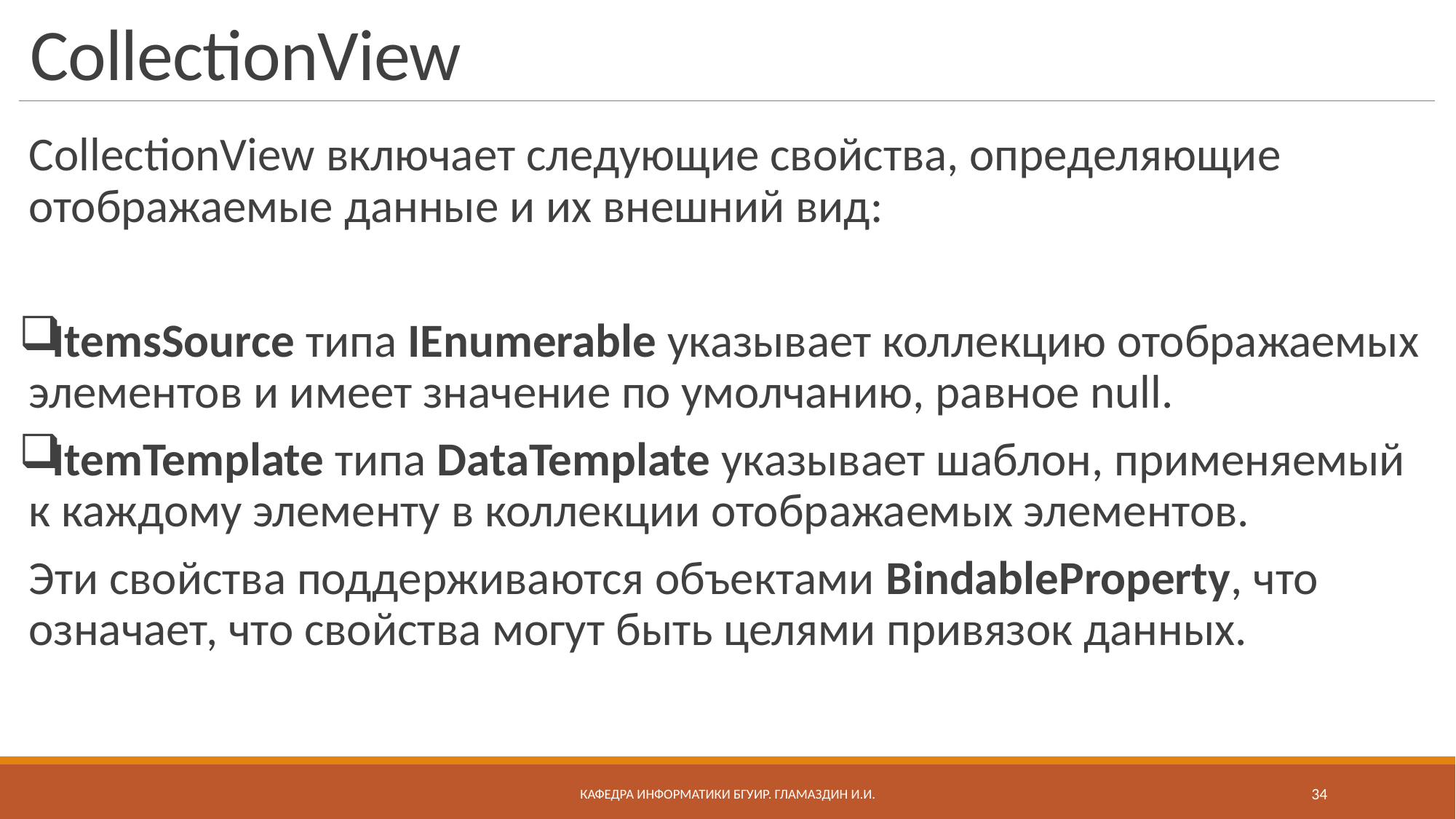

# CollectionView
CollectionView включает следующие свойства, определяющие отображаемые данные и их внешний вид:

ItemsSource типа IEnumerable указывает коллекцию отображаемых элементов и имеет значение по умолчанию, равное null.
ItemTemplate типа DataTemplate указывает шаблон, применяемый к каждому элементу в коллекции отображаемых элементов.
Эти свойства поддерживаются объектами BindableProperty, что означает, что свойства могут быть целями привязок данных.
Кафедра информатики бгуир. Гламаздин И.и.
34